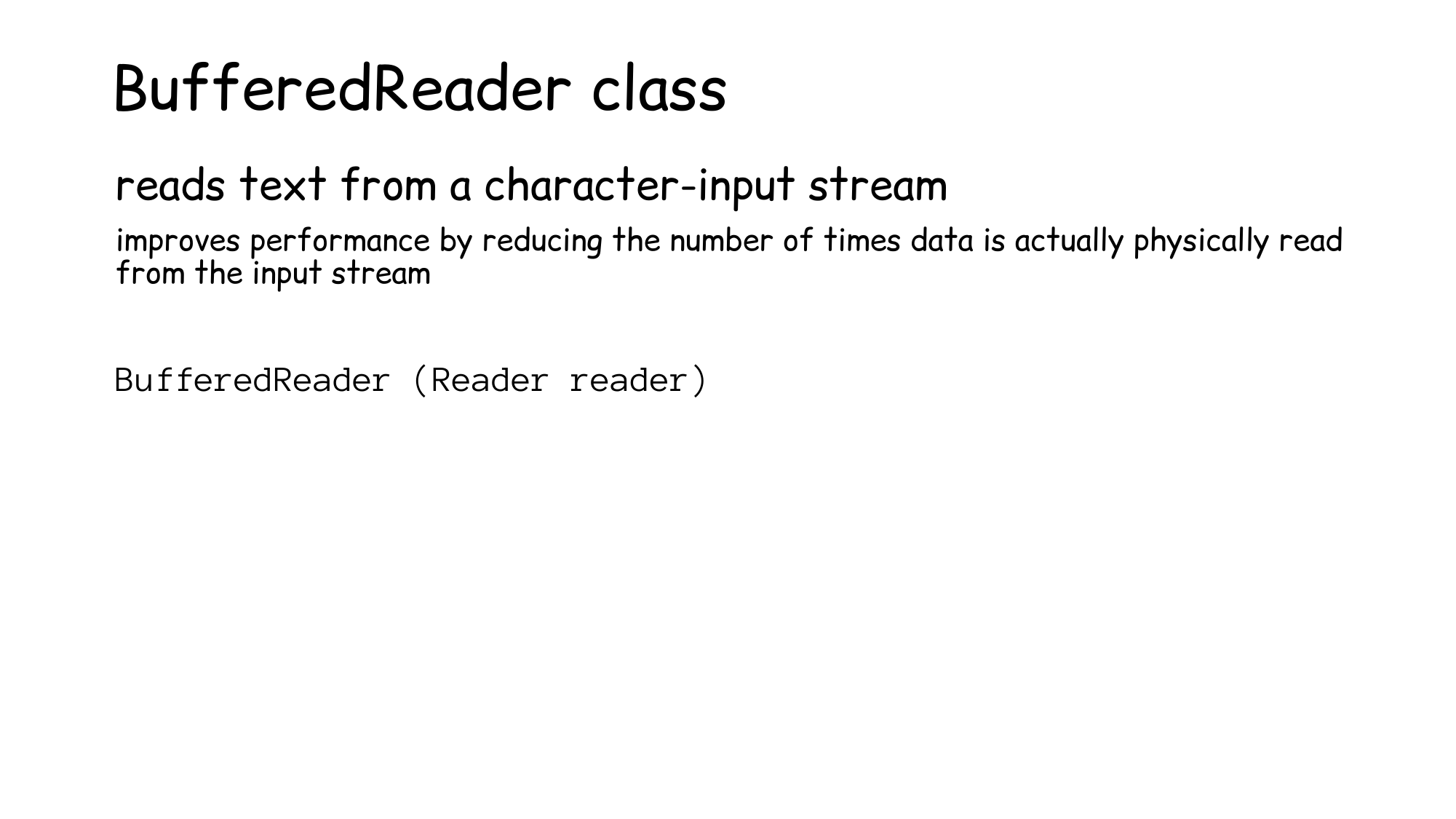

# BufferedReader class
reads text from a character-input stream
improves performance by reducing the number of times data is actually physically read from the input stream

BufferedReader (Reader reader)